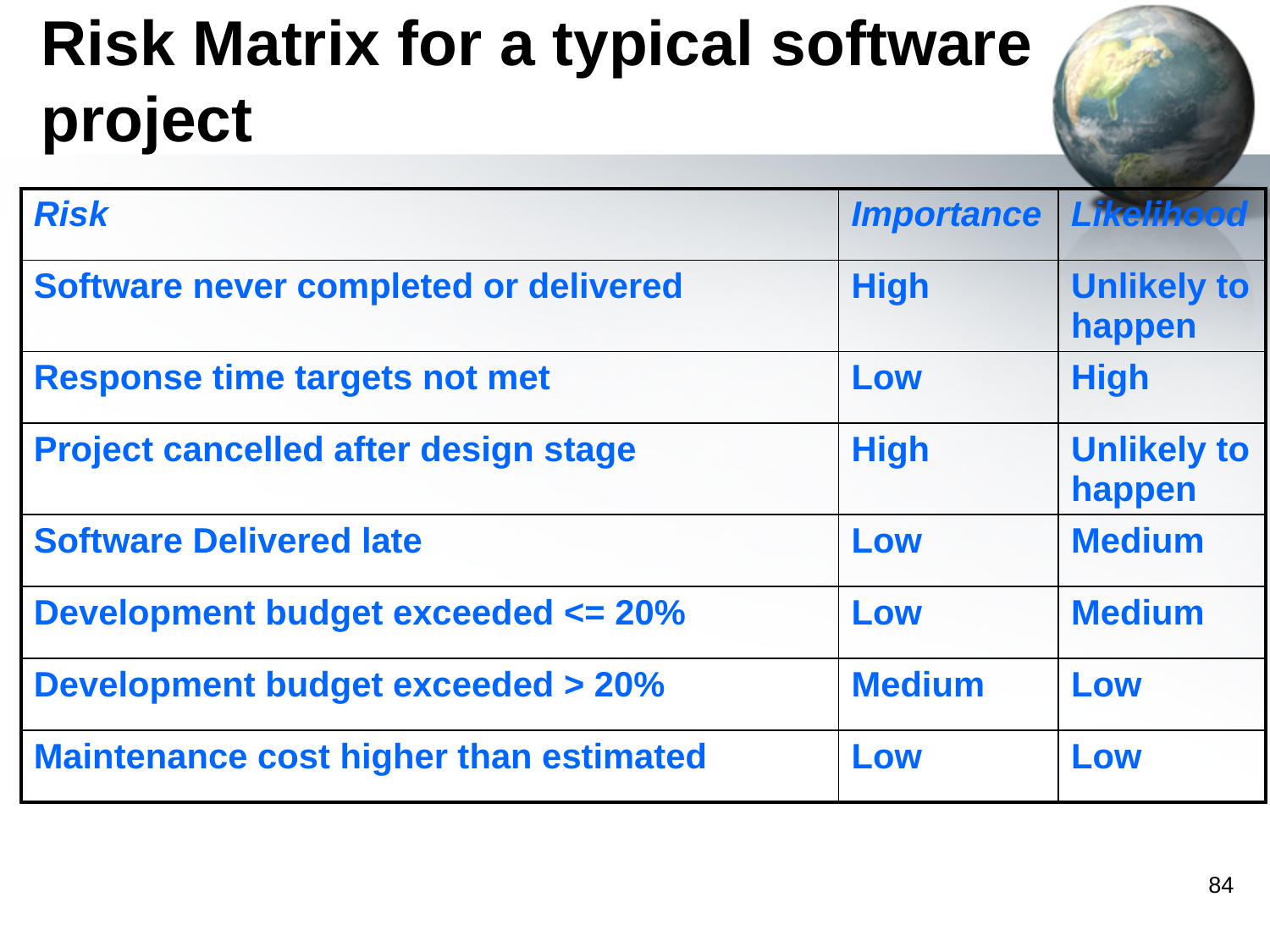

# Risk Matrix for a typical software project
| Risk | Importance | Likelihood |
| --- | --- | --- |
| Software never completed or delivered | High | Unlikely to happen |
| Response time targets not met | Low | High |
| Project cancelled after design stage | High | Unlikely to happen |
| Software Delivered late | Low | Medium |
| Development budget exceeded <= 20% | Low | Medium |
| Development budget exceeded > 20% | Medium | Low |
| Maintenance cost higher than estimated | Low | Low |
84